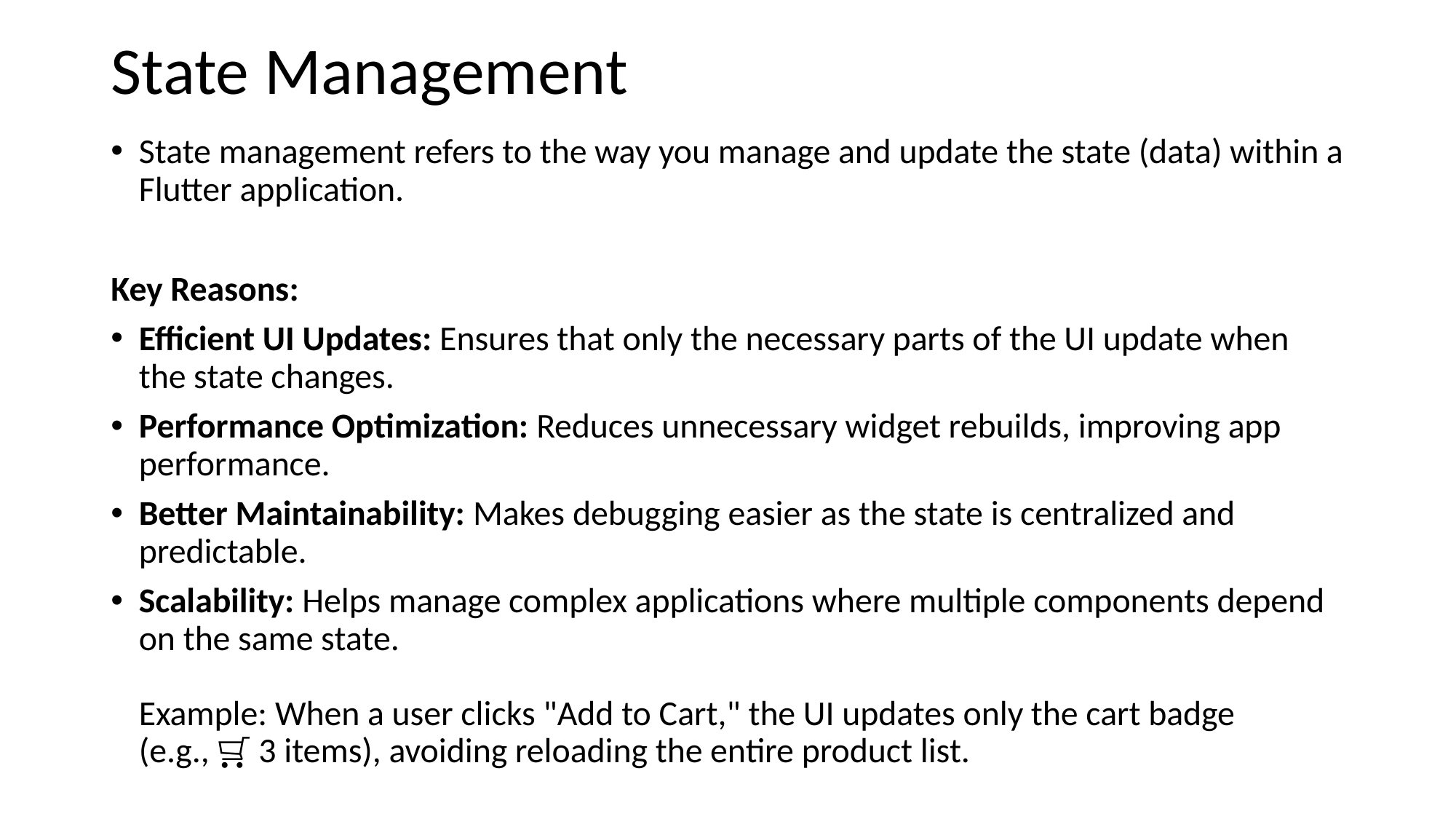

# State Management
State management refers to the way you manage and update the state (data) within a Flutter application.

Key Reasons:
Efficient UI Updates: Ensures that only the necessary parts of the UI update when the state changes.
Performance Optimization: Reduces unnecessary widget rebuilds, improving app performance.
Better Maintainability: Makes debugging easier as the state is centralized and predictable.
Scalability: Helps manage complex applications where multiple components depend on the same state.
Example: When a user clicks "Add to Cart," the UI updates only the cart badge (e.g., 🛒 3 items), avoiding reloading the entire product list.